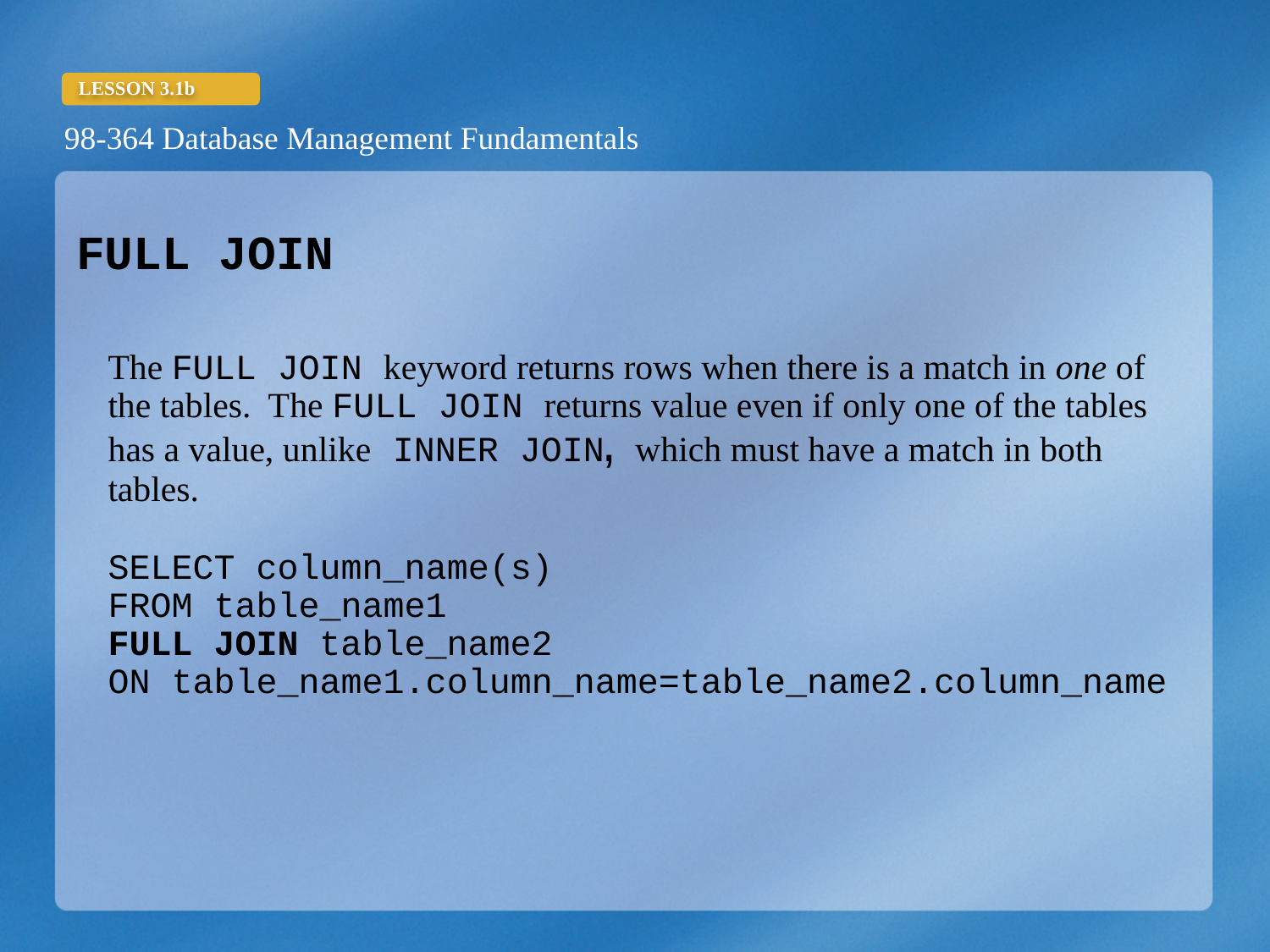

FULL JOIN

	The FULL JOIN keyword returns rows when there is a match in one of the tables.  The FULL JOIN returns value even if only one of the tables has a value, unlike INNER JOIN, which must have a match in both tables.

	SELECT column_name(s)
FROM table_name1
FULL JOIN table_name2
ON table_name1.column_name=table_name2.column_name